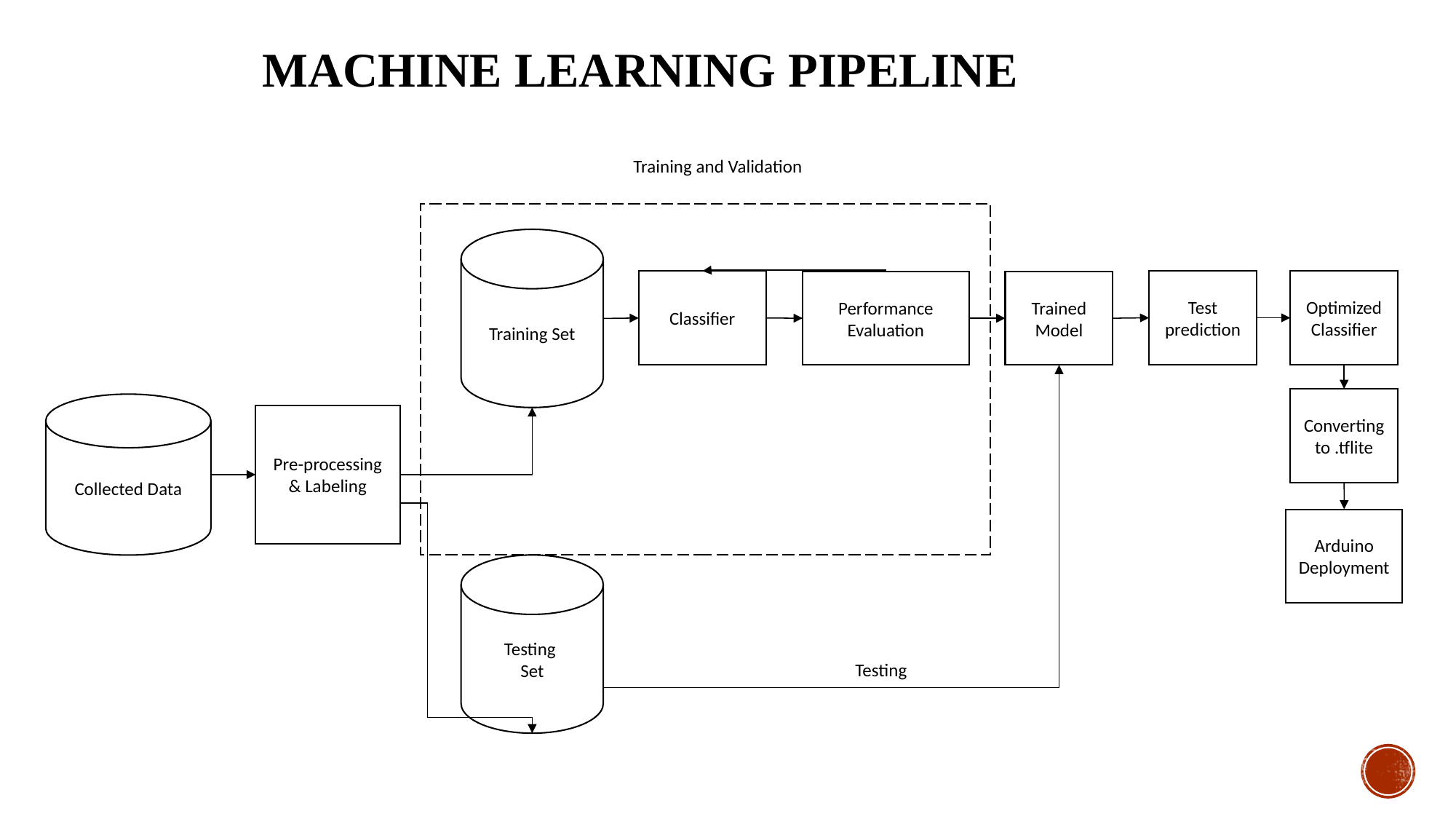

MACHINE LEARNING PIPELINE
Training and Validation

Training Set
Optimized Classifier
Classifier
Test prediction
Performance Evaluation
Trained Model
Converting to .tflite
Collected Data
Pre-processing & Labeling
Arduino Deployment
Testing
Set
Testing